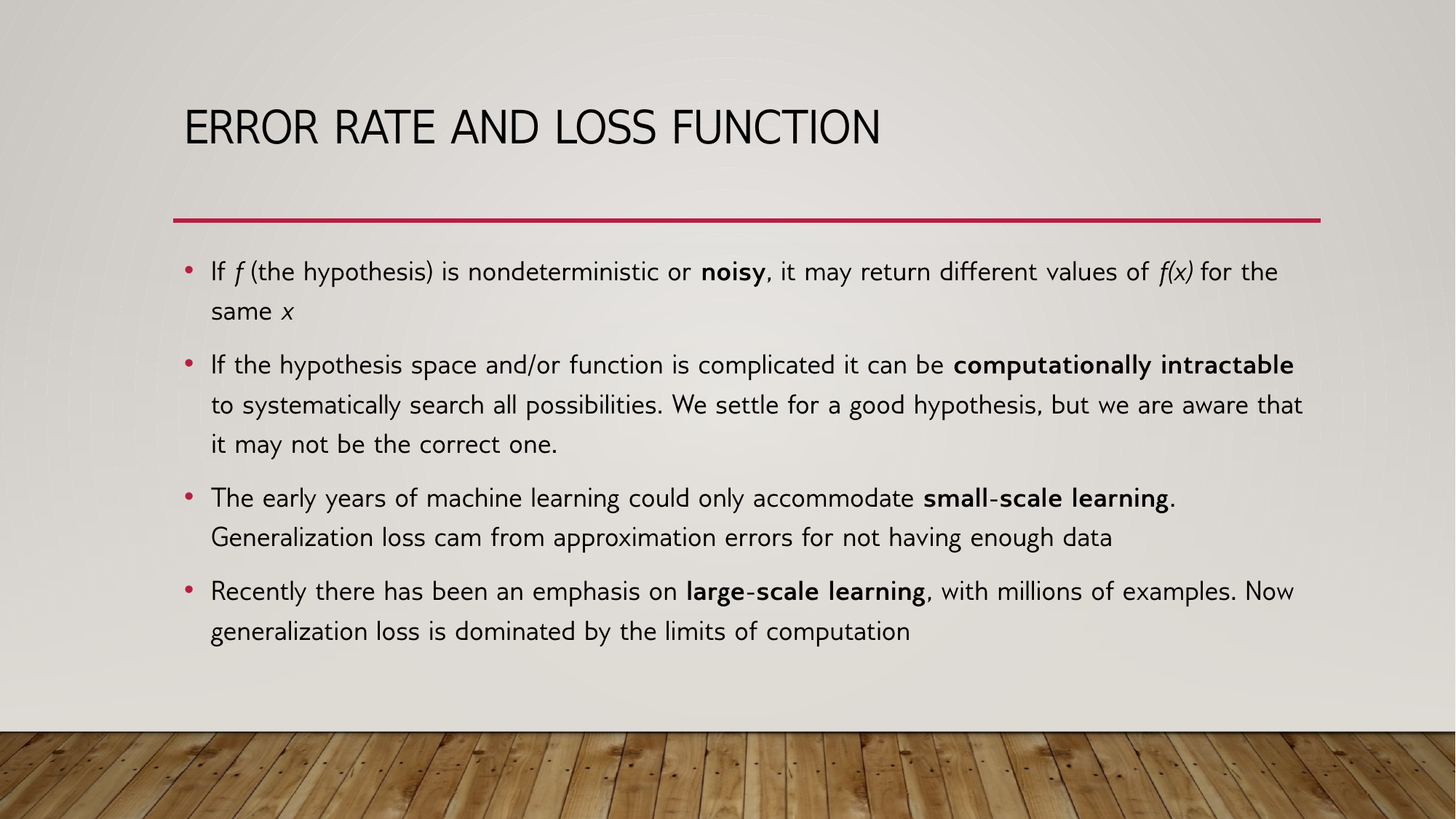

# Error rate and loss function
If f (the hypothesis) is nondeterministic or noisy, it may return different values of f(x) for the same x
If the hypothesis space and/or function is complicated it can be computationally intractable to systematically search all possibilities. We settle for a good hypothesis, but we are aware that it may not be the correct one.
The early years of machine learning could only accommodate small-scale learning. Generalization loss cam from approximation errors for not having enough data
Recently there has been an emphasis on large-scale learning, with millions of examples. Now generalization loss is dominated by the limits of computation